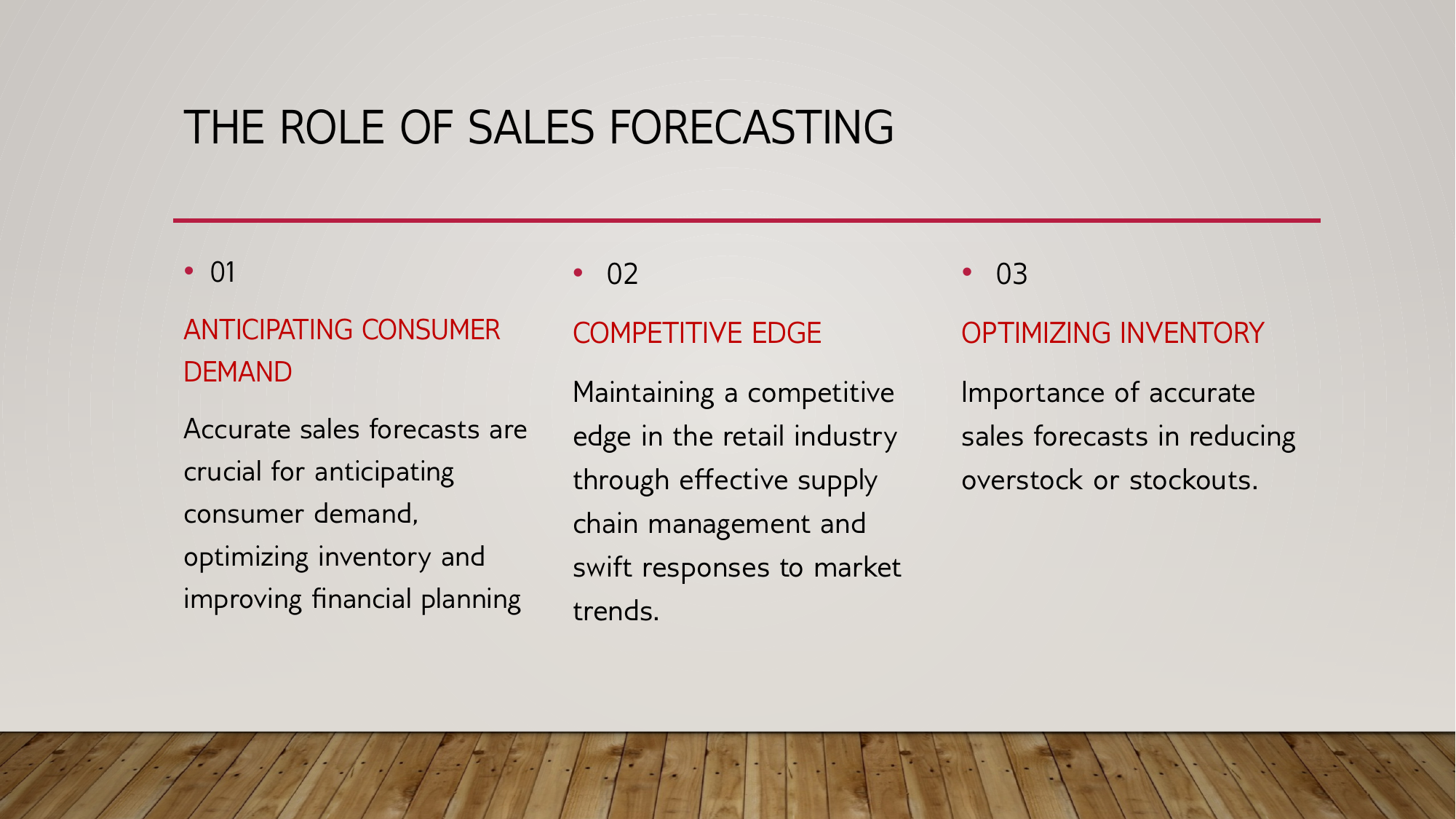

# THE role of sales forecasting
01
ANTICIPATING CONSUMER DEMAND
Accurate sales forecasts are crucial for anticipating consumer demand, optimizing inventory and improving financial planning
03
OPTIMIZING INVENTORY
Importance of accurate sales forecasts in reducing overstock or stockouts.

02
COMPETITIVE EDGE
Maintaining a competitive edge in the retail industry through effective supply chain management and swift responses to market trends.